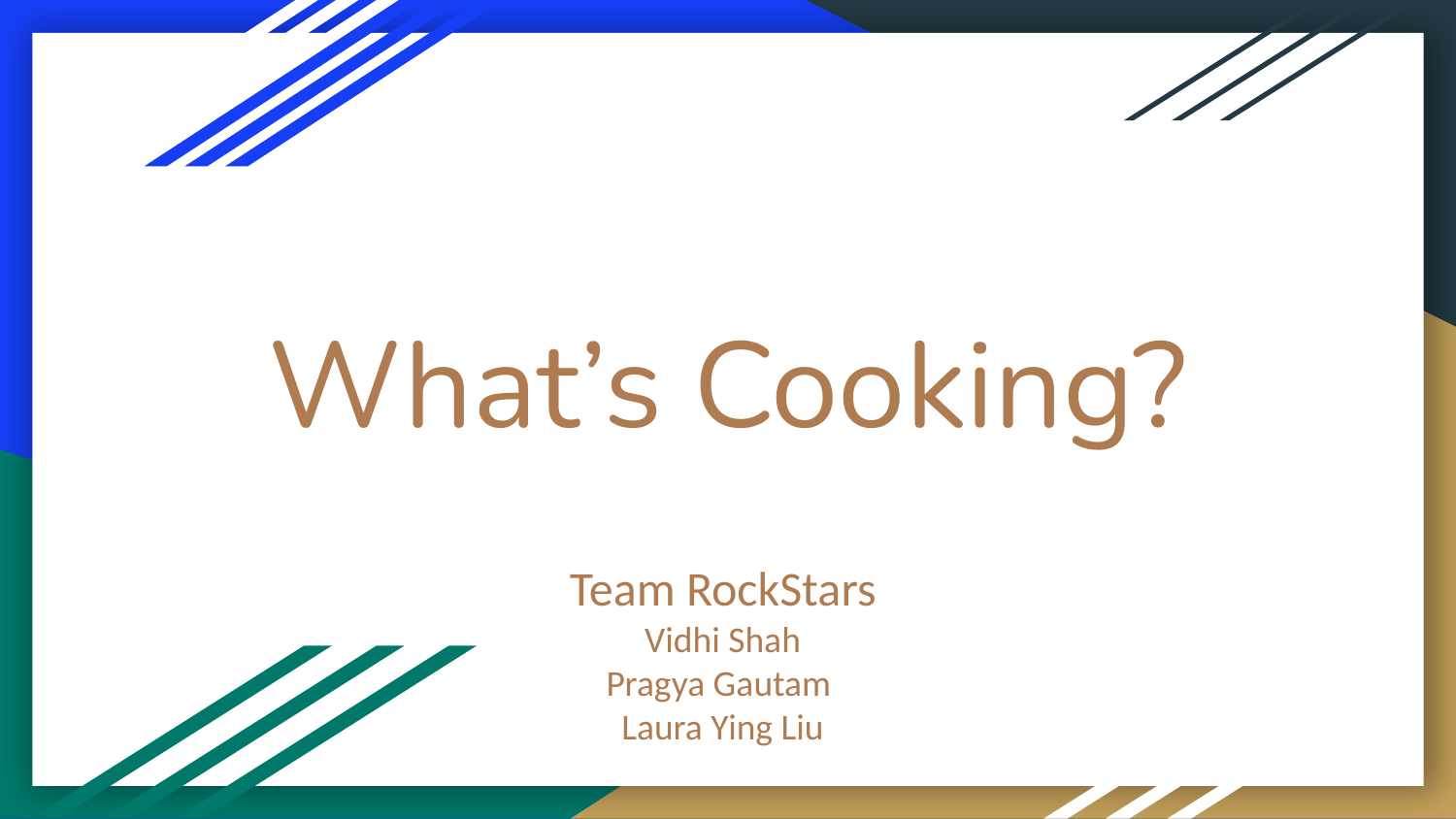

# What’s Cooking?
Team RockStars
Vidhi Shah
Pragya Gautam
Laura Ying Liu